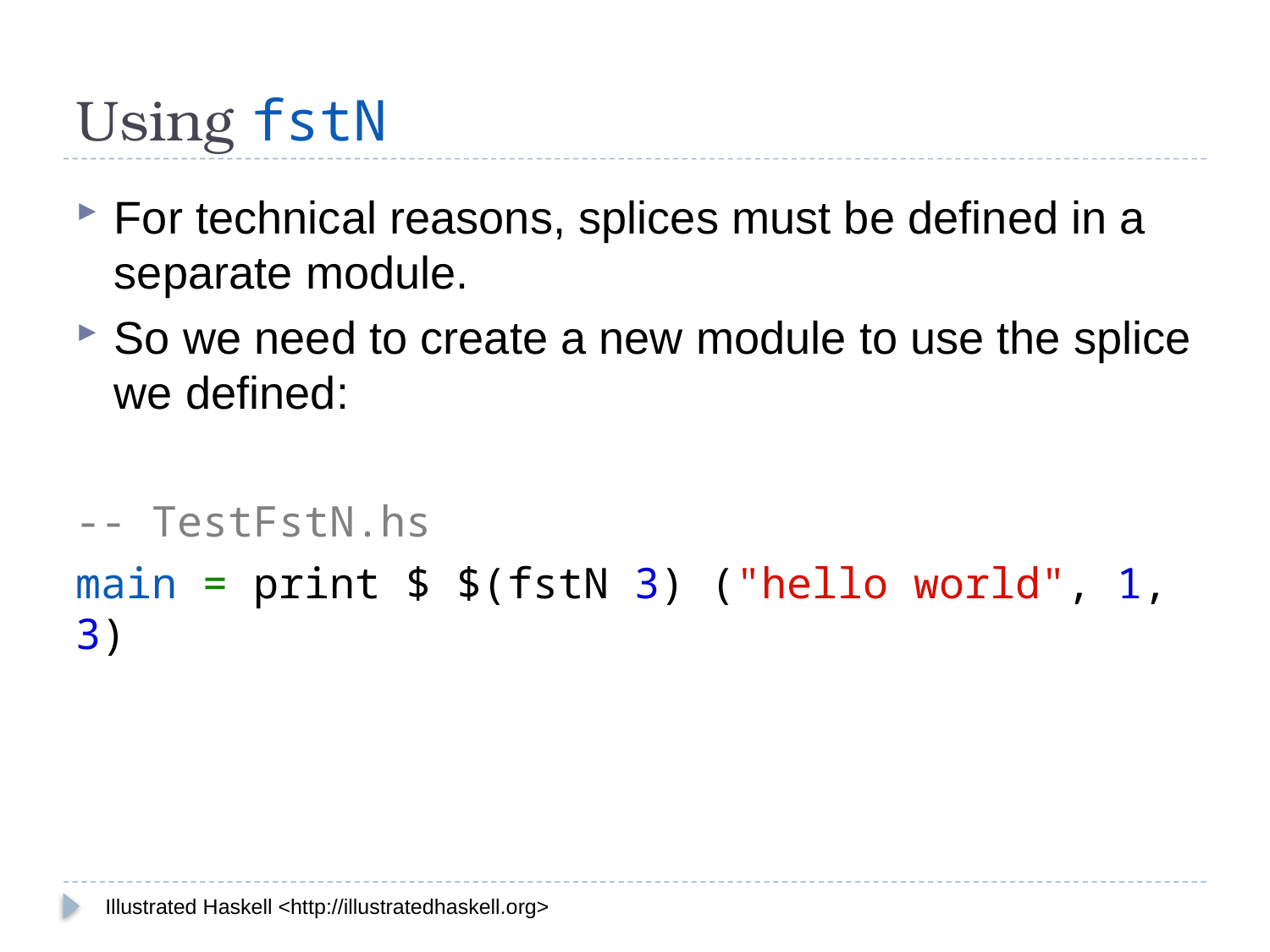

# Using fstN
For technical reasons, splices must be defined in a separate module.
So we need to create a new module to use the splice we defined:

-- TestFstN.hs
main = print $ $(fstN 3) ("hello world", 1, 3)